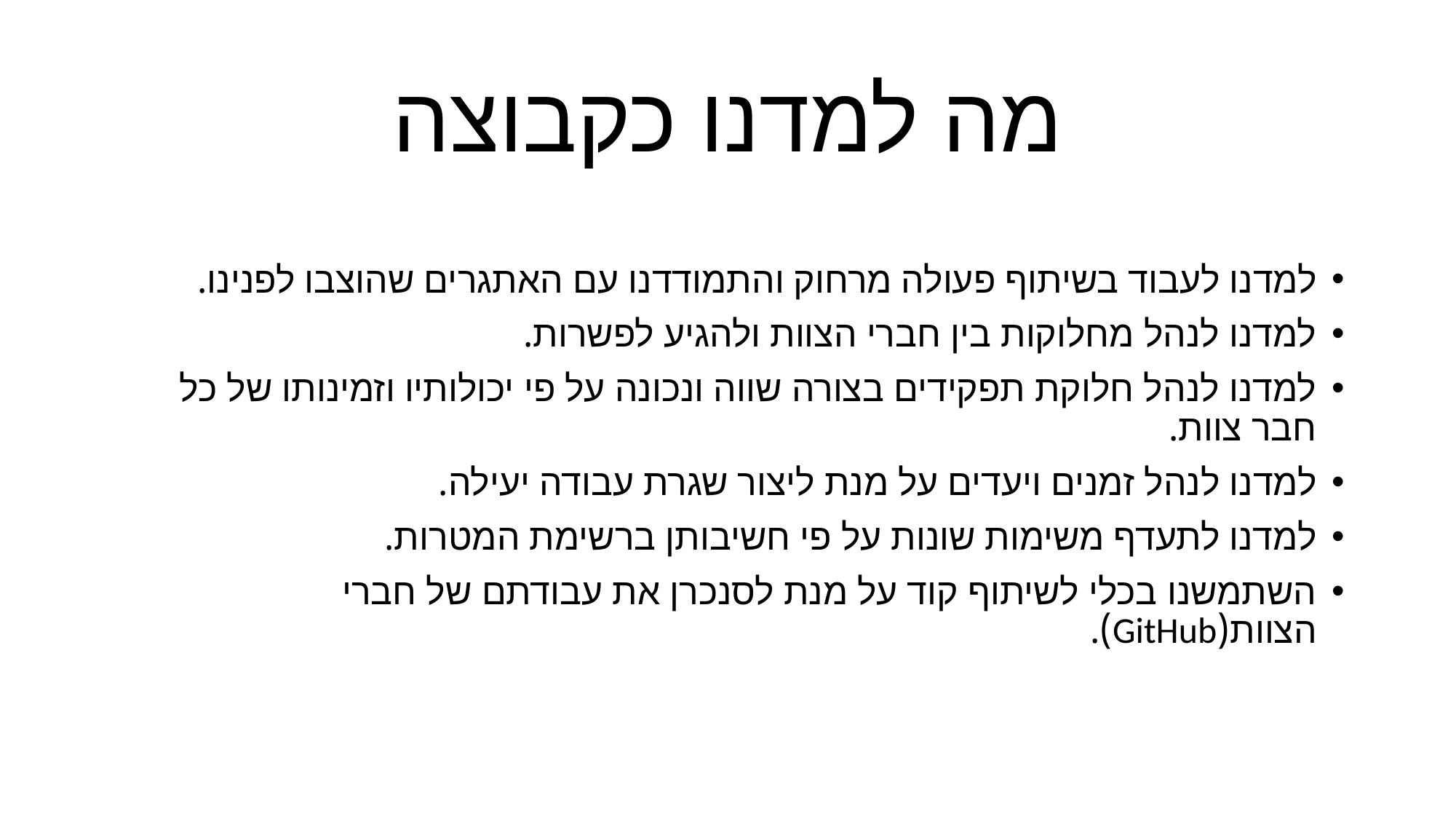

# מה למדנו כקבוצה
למדנו לעבוד בשיתוף פעולה מרחוק והתמודדנו עם האתגרים שהוצבו לפנינו.
למדנו לנהל מחלוקות בין חברי הצוות ולהגיע לפשרות.
למדנו לנהל חלוקת תפקידים בצורה שווה ונכונה על פי יכולותיו וזמינותו של כל חבר צוות.
למדנו לנהל זמנים ויעדים על מנת ליצור שגרת עבודה יעילה.
למדנו לתעדף משימות שונות על פי חשיבותן ברשימת המטרות.
השתמשנו בכלי לשיתוף קוד על מנת לסנכרן את עבודתם של חברי הצוות(GitHub).